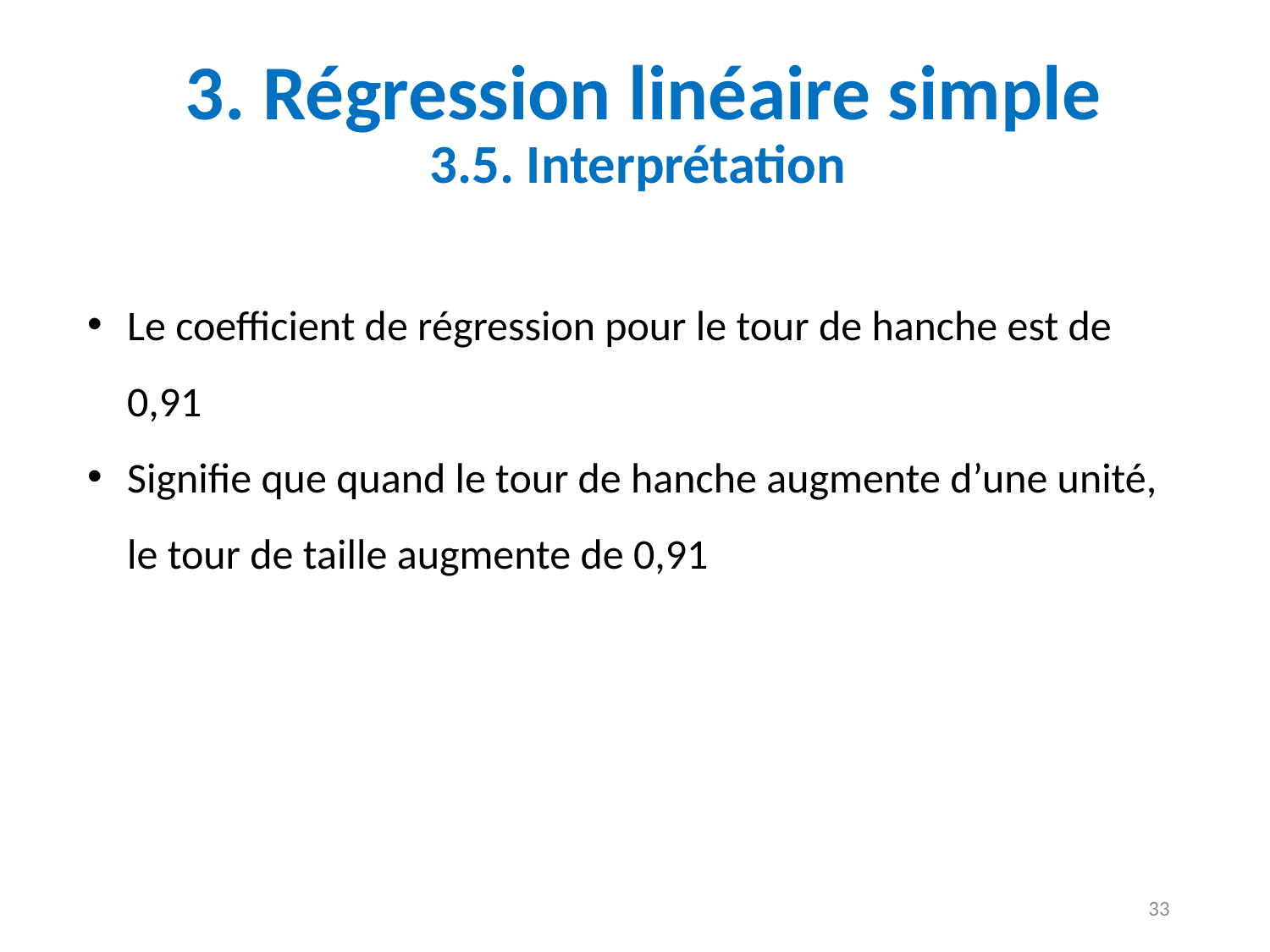

# 3. Régression linéaire simple 3.5. Interprétation
Le coefficient de régression pour le tour de hanche est de 0,91
Signifie que quand le tour de hanche augmente d’une unité, le tour de taille augmente de 0,91

33